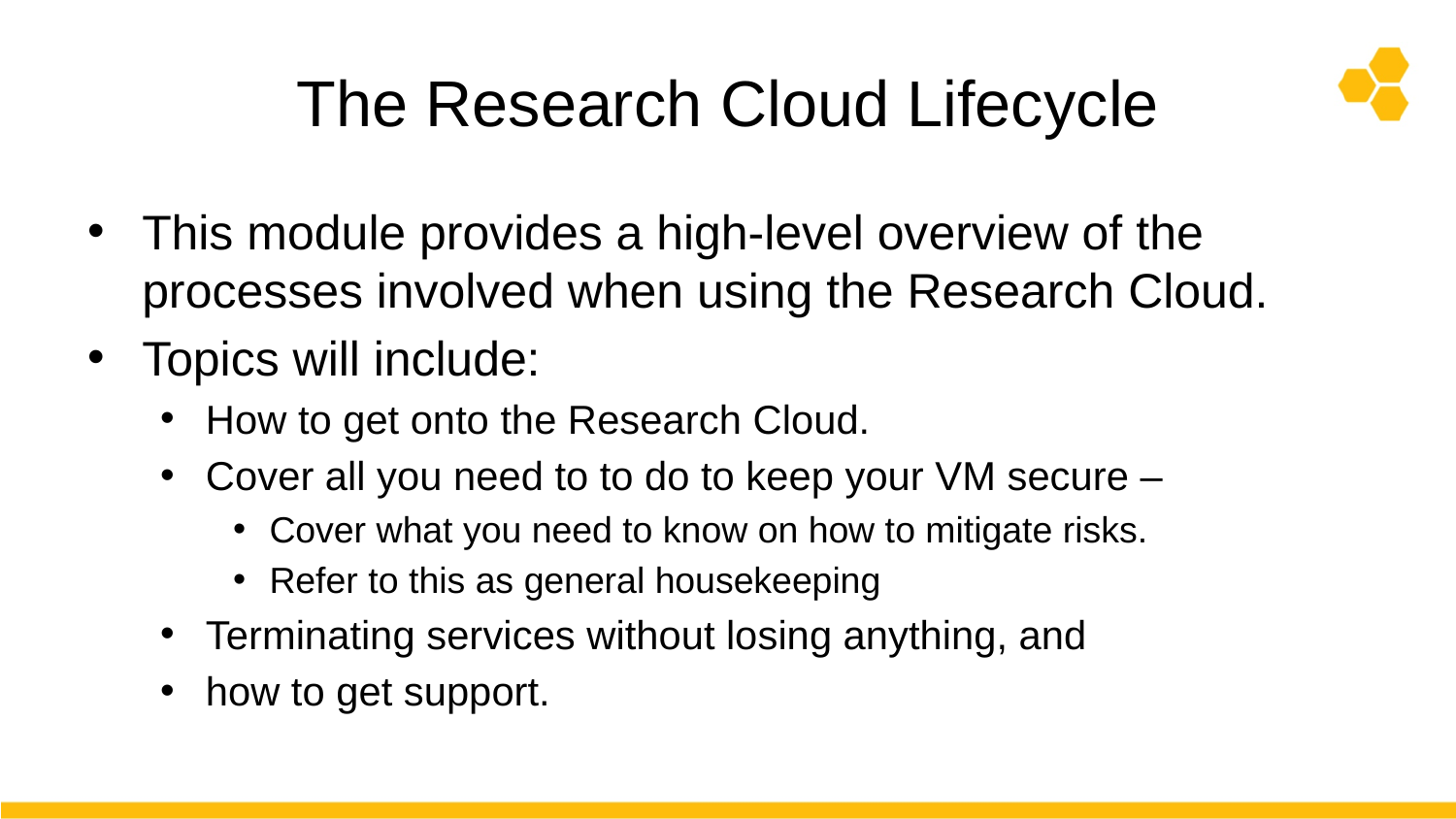

# The Research Cloud Lifecycle
This module provides a high-level overview of the processes involved when using the Research Cloud.
Topics will include:
How to get onto the Research Cloud.
Cover all you need to to do to keep your VM secure –
Cover what you need to know on how to mitigate risks.
Refer to this as general housekeeping
Terminating services without losing anything, and
how to get support.